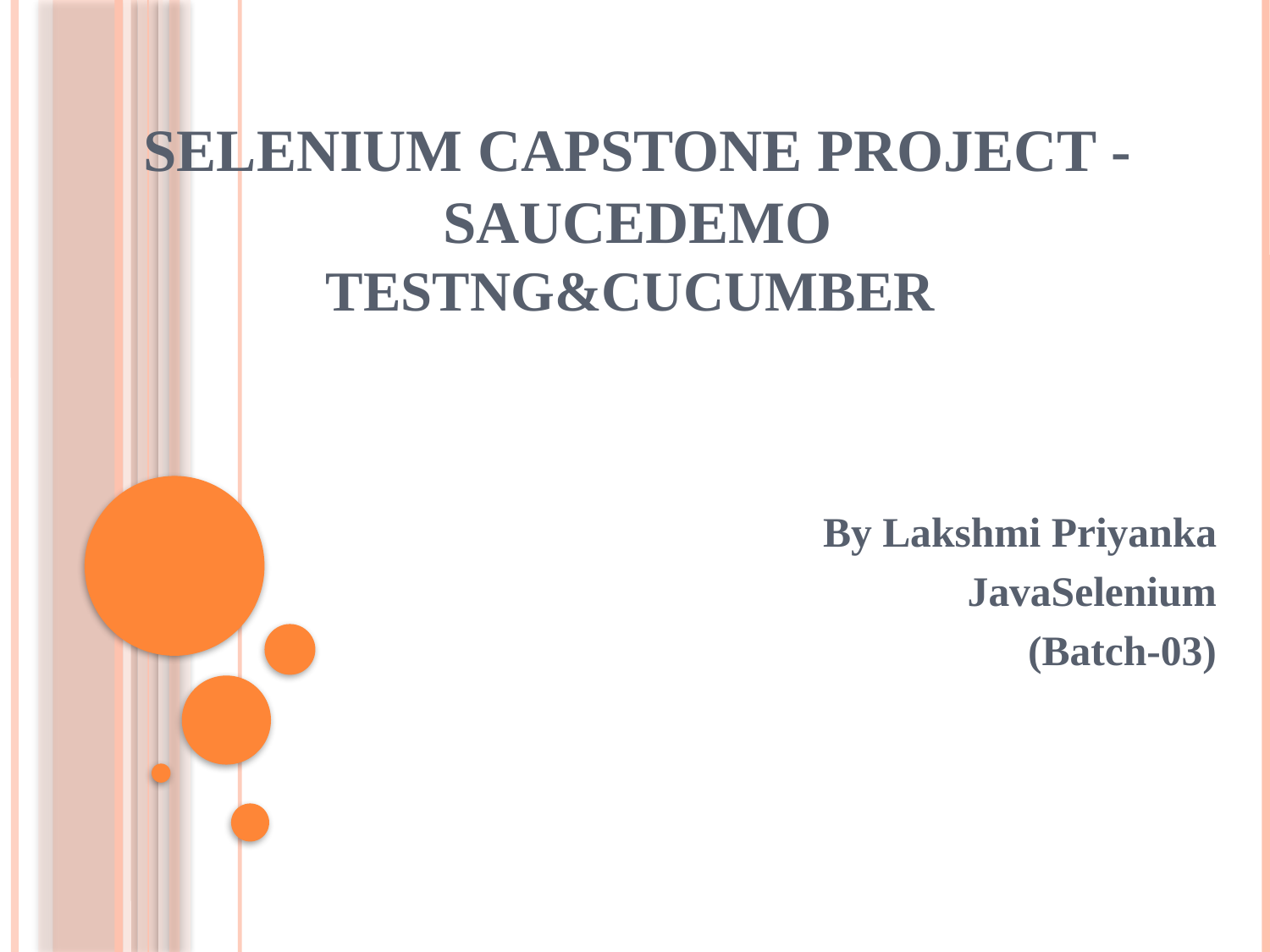

# Selenium Capstone Project -SauceDemo TestNG&Cucumber
By Lakshmi Priyanka
JavaSelenium
(Batch-03)